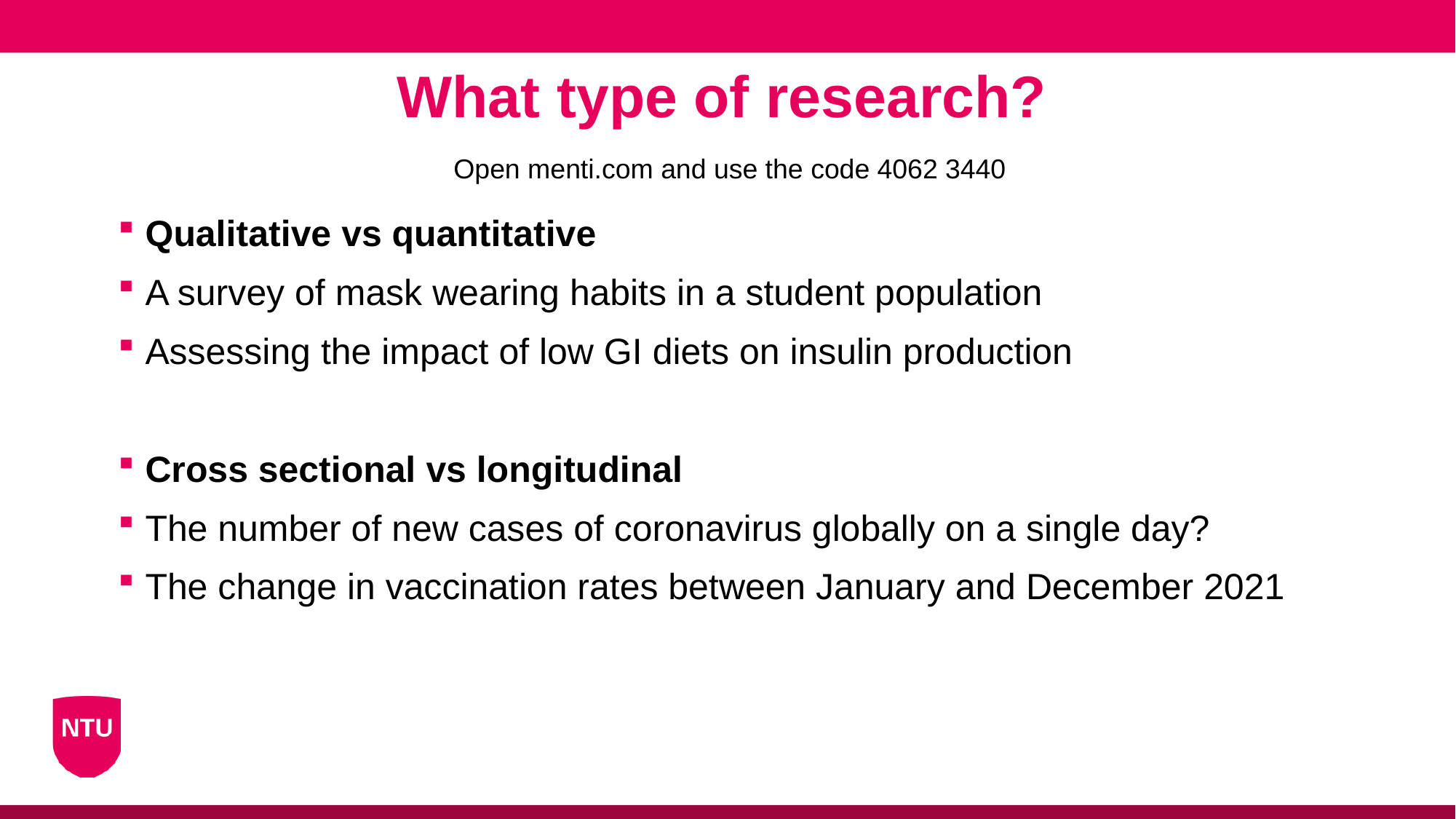

What type of research?

Qualitative vs quantitative
A survey of mask wearing habits in a student population
Assessing the impact of low GI diets on insulin production

Cross sectional vs longitudinal
The number of new cases of coronavirus globally on a single day?
The change in vaccination rates between January and December 2021

Open menti.com and use the code 4062 3440